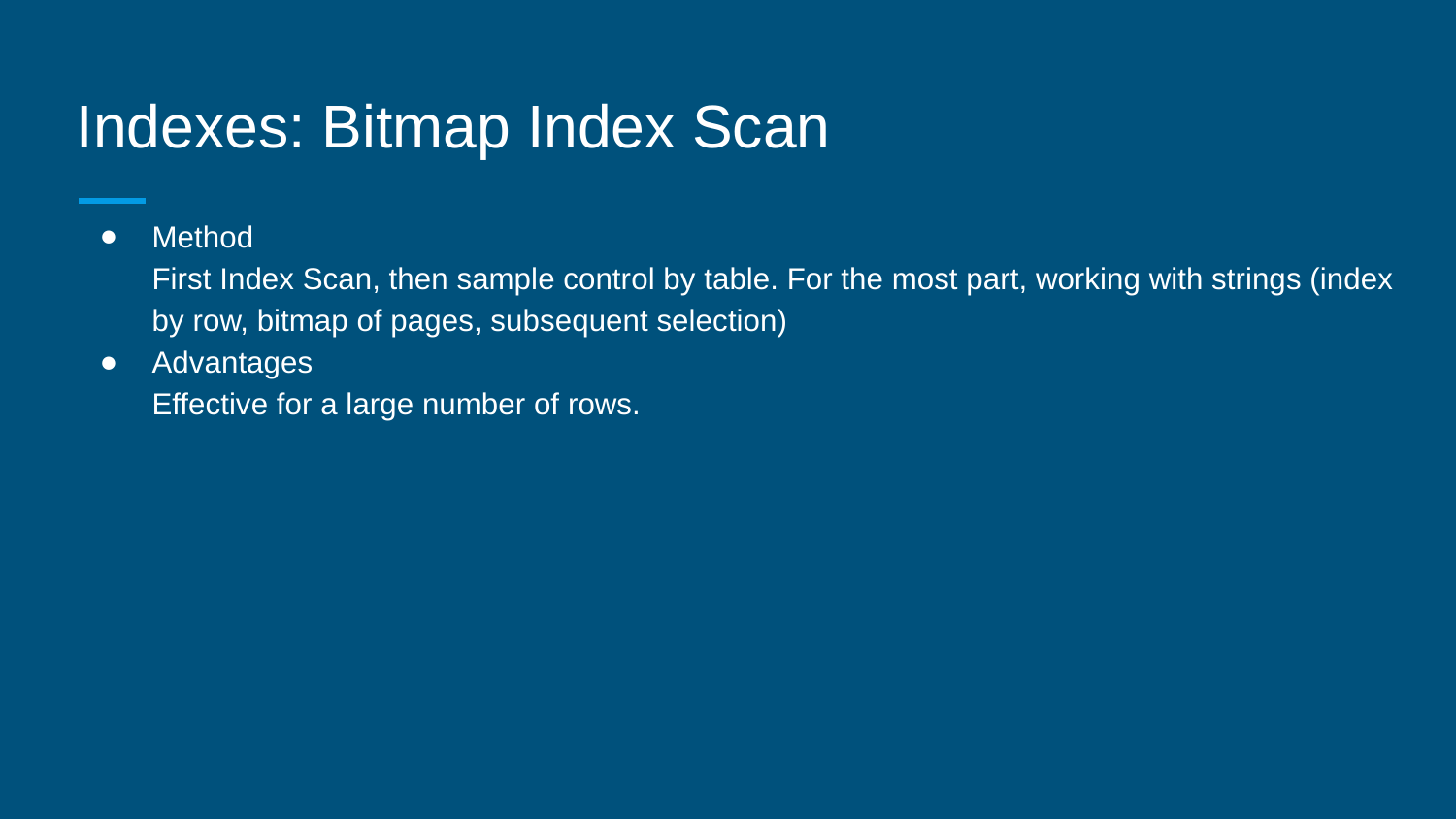

# Indexes: Bitmap Index Scan
Method
First Index Scan, then sample control by table. For the most part, working with strings (index by row, bitmap of pages, subsequent selection)
Advantages
Effective for a large number of rows.